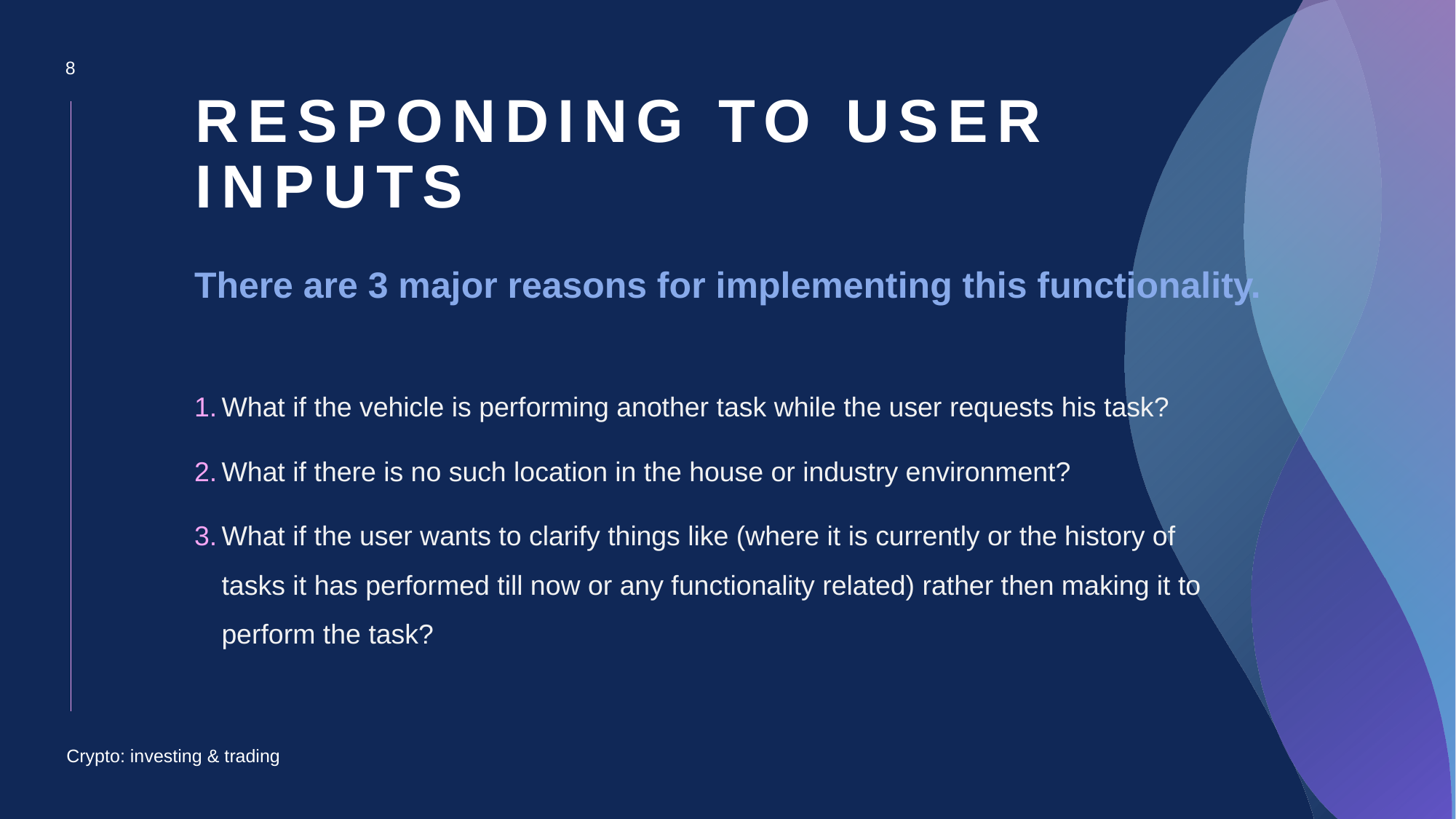

8
# Responding to user Inputs
There are 3 major reasons for implementing this functionality.
What if the vehicle is performing another task while the user requests his task?
What if there is no such location in the house or industry environment?
What if the user wants to clarify things like (where it is currently or the history of tasks it has performed till now or any functionality related) rather then making it to perform the task?

Crypto: investing & trading